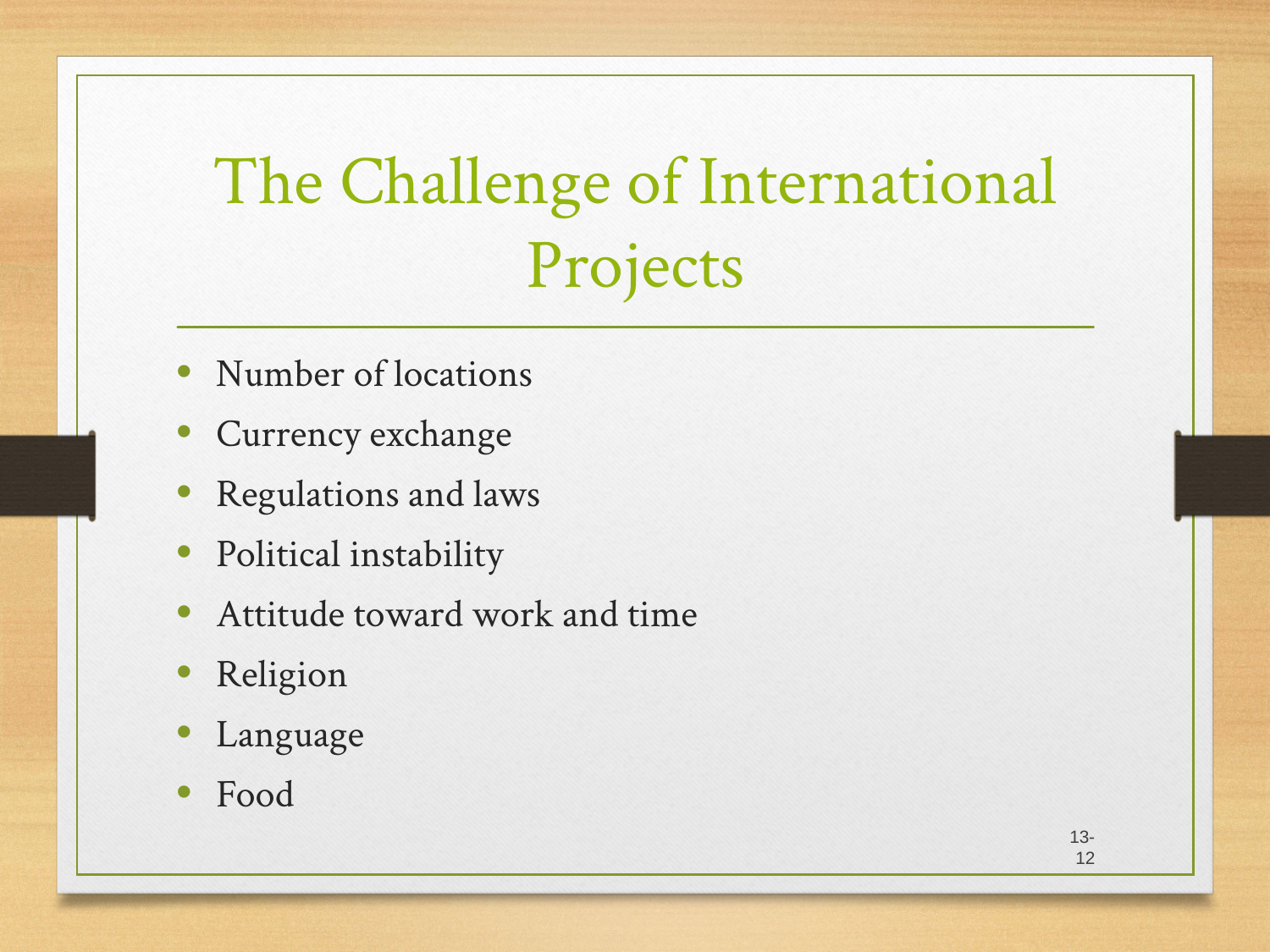

# The Challenge of International Projects
Number of locations
Currency exchange
Regulations and laws
Political instability
Attitude toward work and time
Religion
Language
Food
13-12